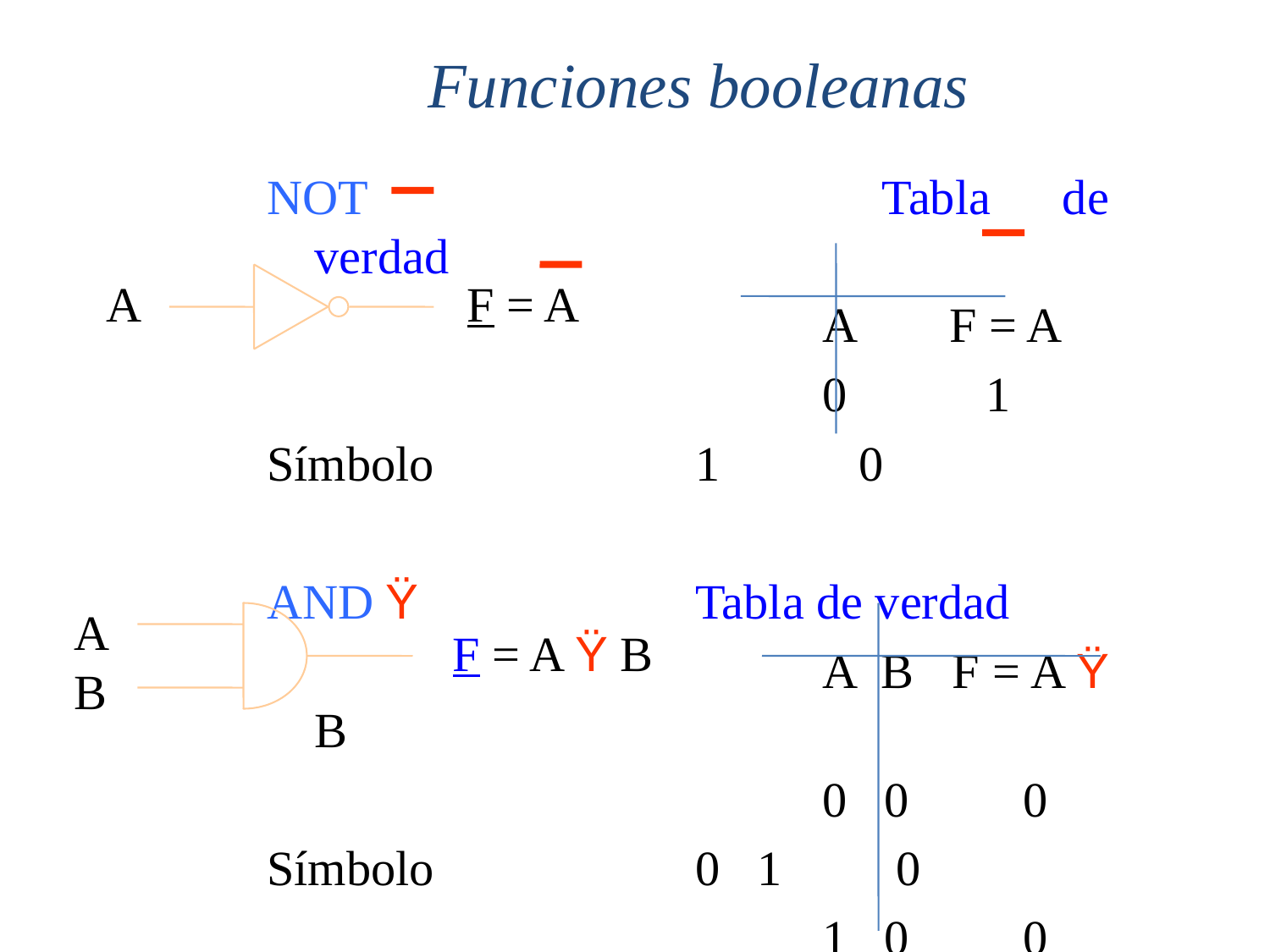

Funciones booleanas
NOT 				Tabla de verdad
					A	F = A
					0	   1
Símbolo			1	   0

AND Ÿ 			Tabla de verdad
					A  B   F = A Ÿ B
					0   0	      0
Símbolo			0   1	      0
					1   0	      0
					1   1	      1

A
F = A
A
B

F = A Ÿ B